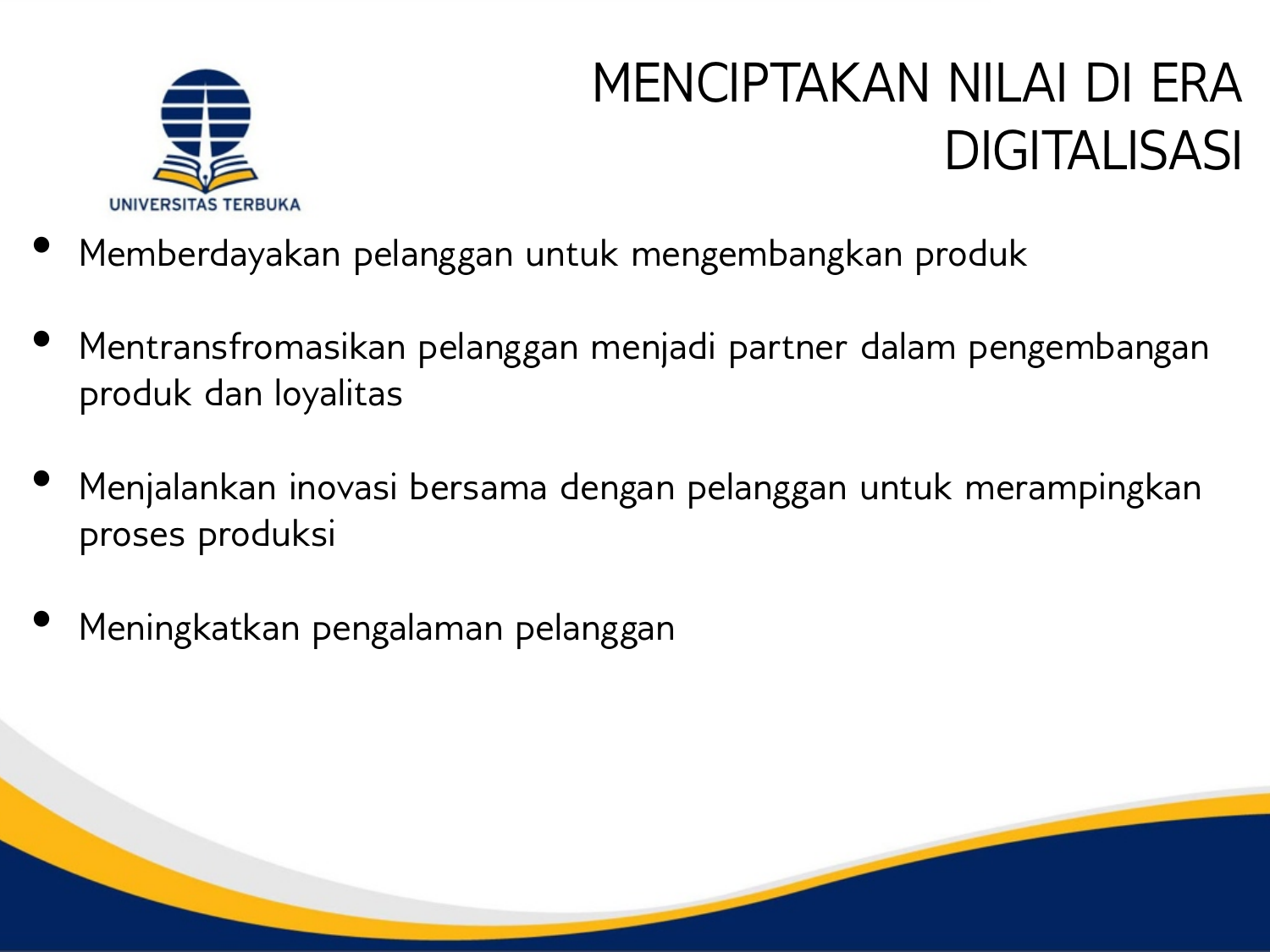

# MENCIPTAKAN NILAI DI ERA DIGITALISASI
Memberdayakan pelanggan untuk mengembangkan produk
Mentransfromasikan pelanggan menjadi partner dalam pengembangan produk dan loyalitas
Menjalankan inovasi bersama dengan pelanggan untuk merampingkan proses produksi
Meningkatkan pengalaman pelanggan